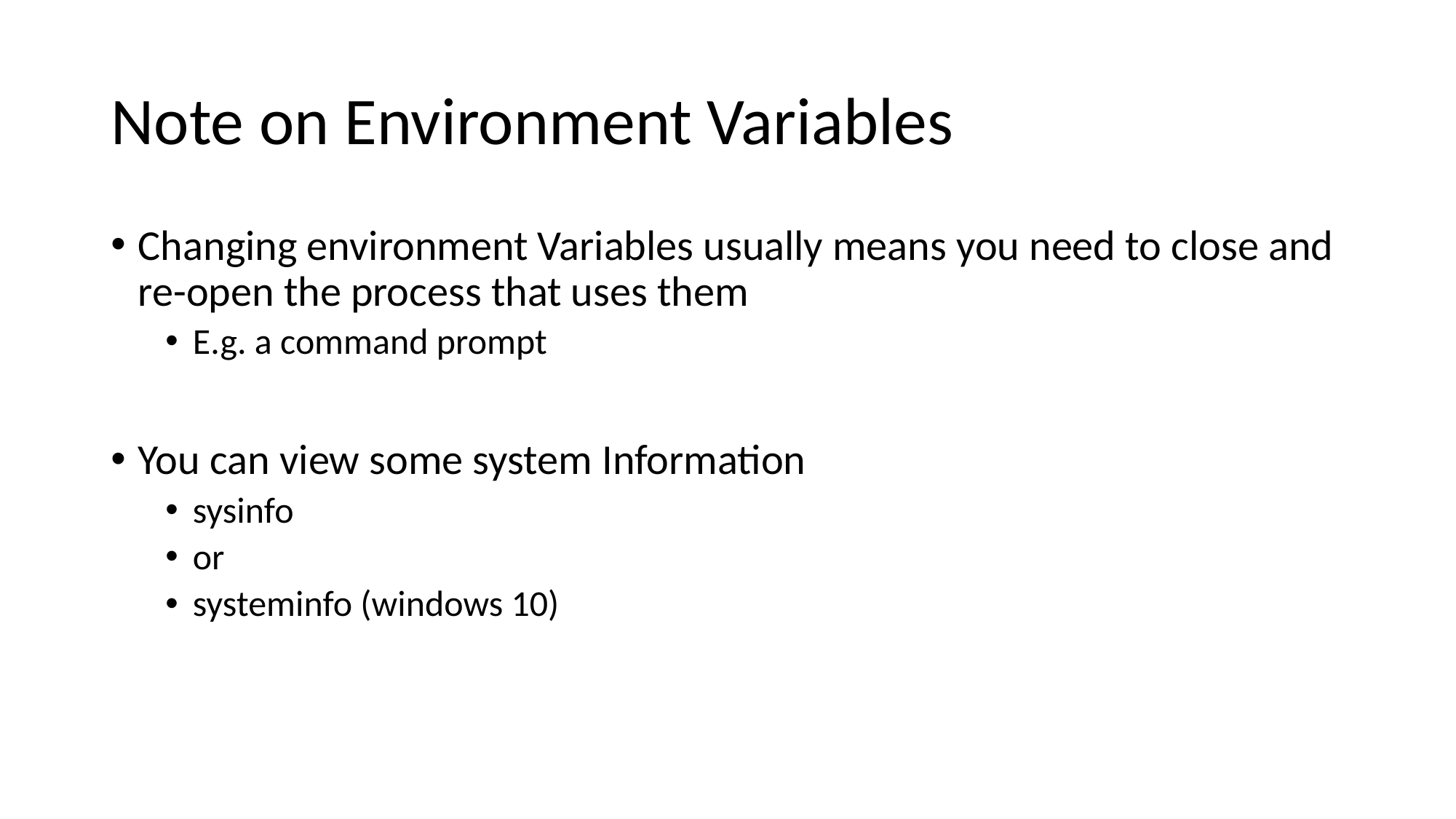

# Note on Environment Variables
Changing environment Variables usually means you need to close and re-open the process that uses them
E.g. a command prompt

You can view some system Information
sysinfo
or
systeminfo (windows 10)